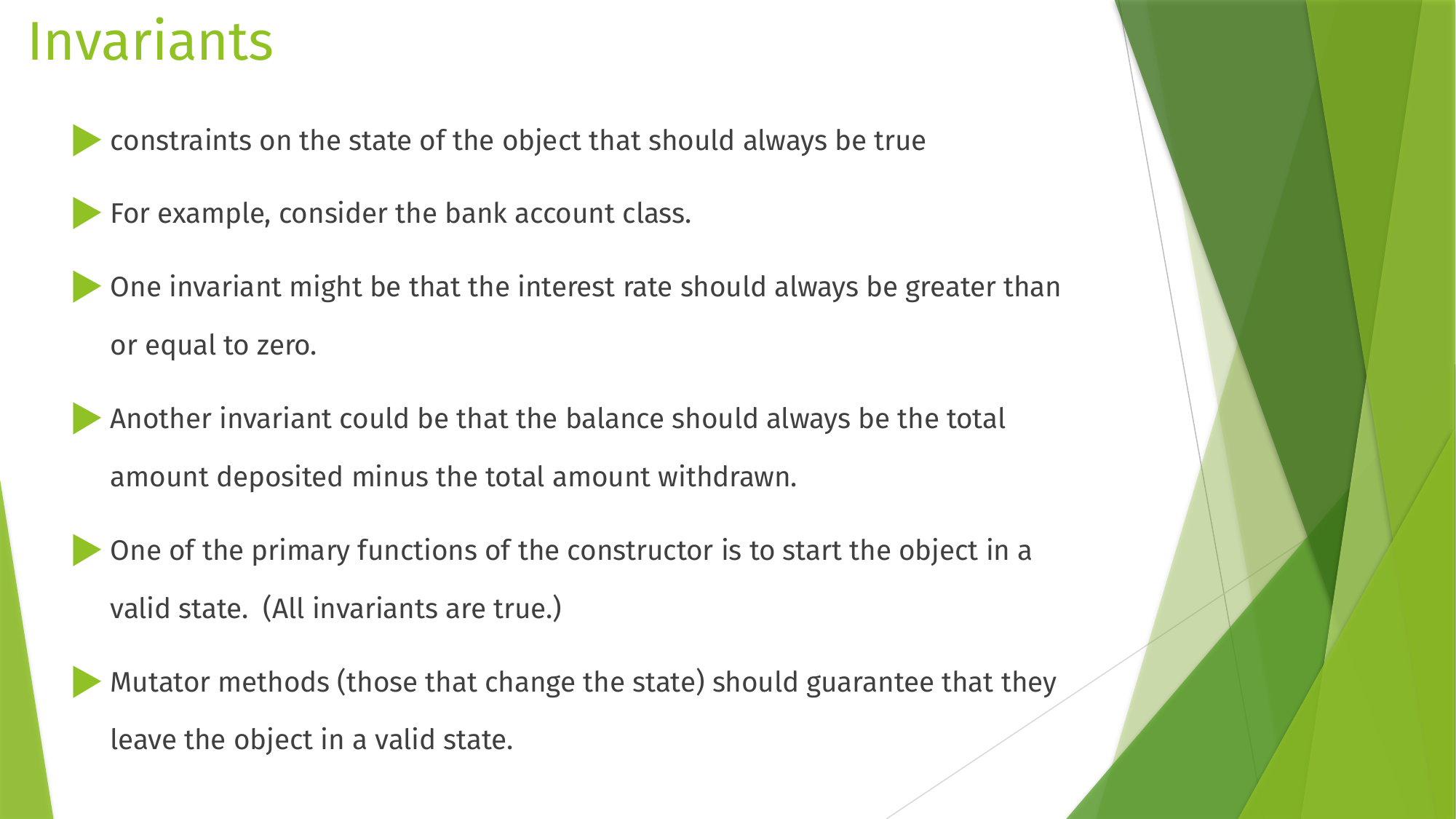

# Invariants
constraints on the state of the object that should always be true
For example, consider the bank account class.
One invariant might be that the interest rate should always be greater than or equal to zero.
Another invariant could be that the balance should always be the total amount deposited minus the total amount withdrawn.
One of the primary functions of the constructor is to start the object in a valid state.  (All invariants are true.)
Mutator methods (those that change the state) should guarantee that they leave the object in a valid state.